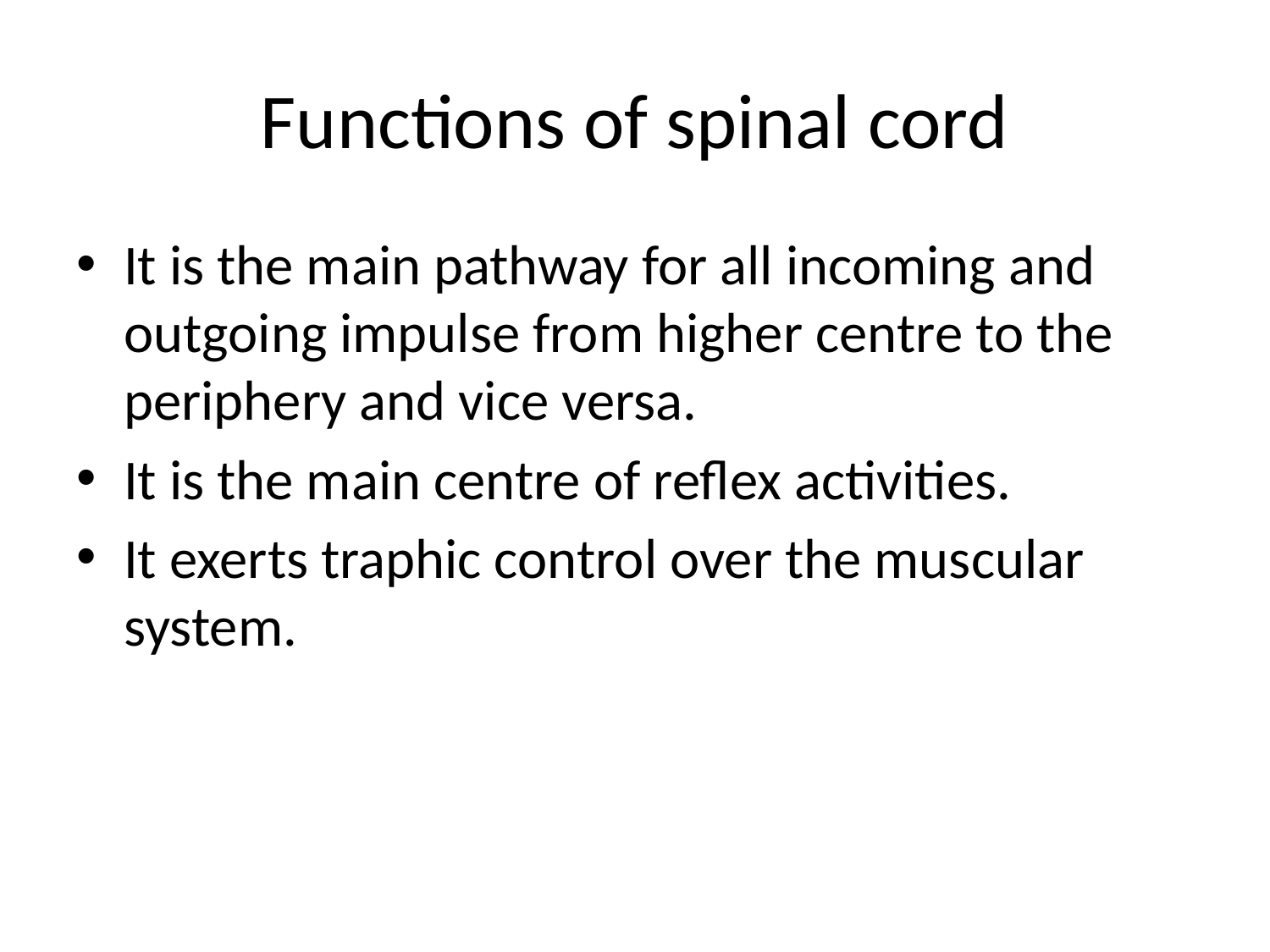

# Functions of spinal cord
It is the main pathway for all incoming and outgoing impulse from higher centre to the periphery and vice versa.
It is the main centre of reflex activities.
It exerts traphic control over the muscular system.